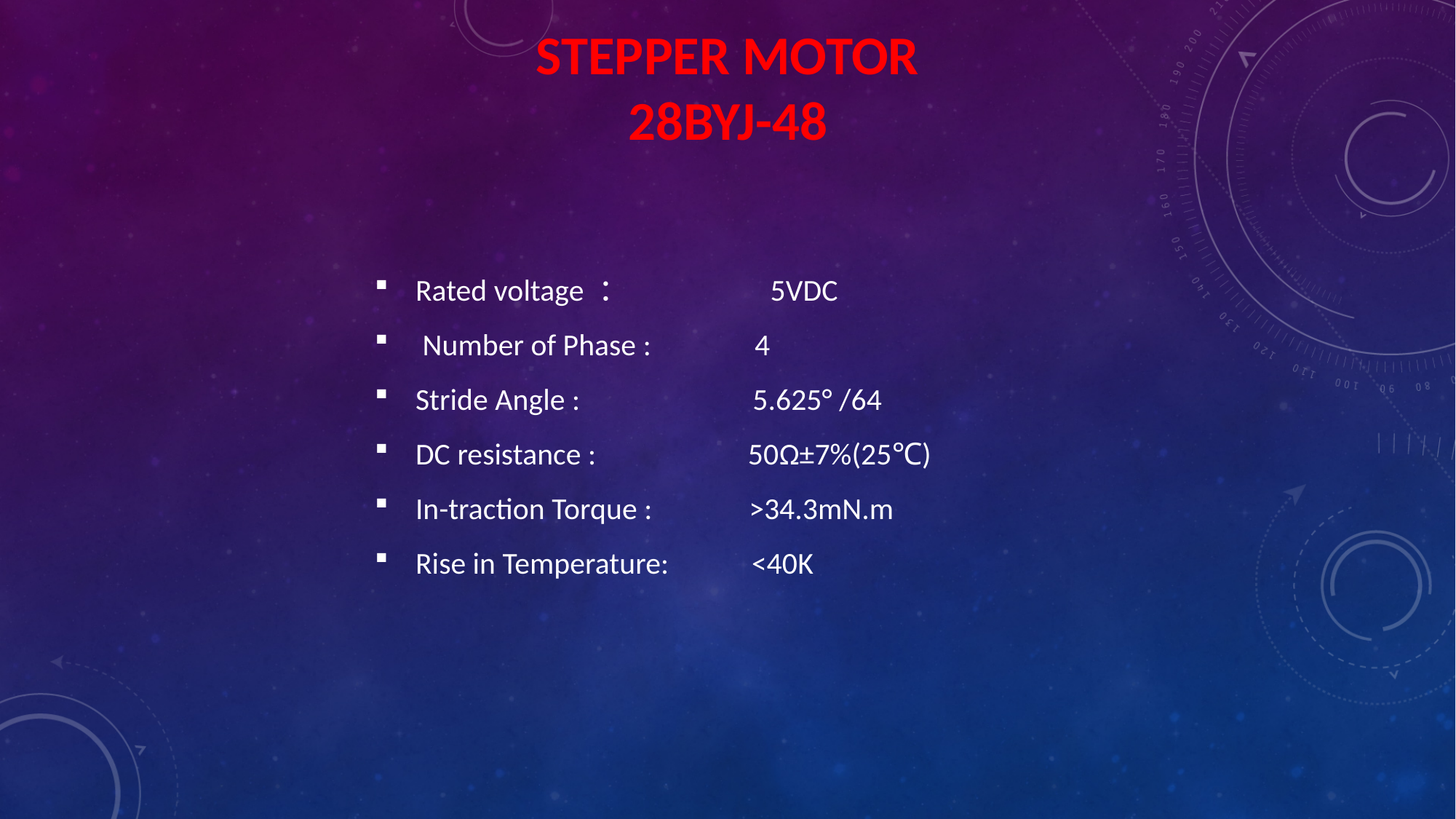

STEPPER MOTOR
28BYJ-48
Rated voltage ：                    5VDC
 Number of Phase :               4
Stride Angle :                         5.625° /64
DC resistance :                      50Ω±7%(25℃)
In-traction Torque :              >34.3mN.m
Rise in Temperature:            <40K